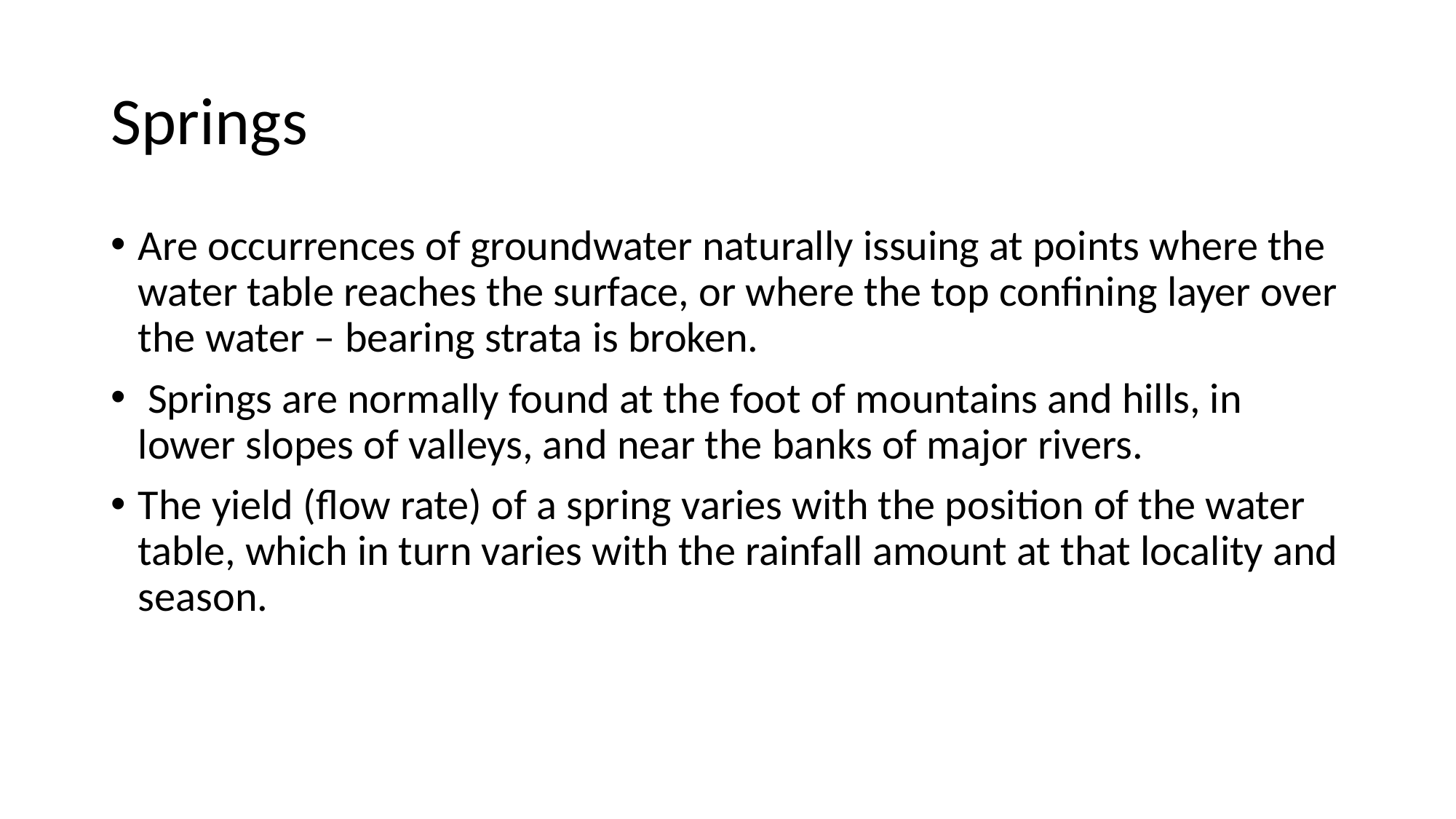

# Springs
Are occurrences of groundwater naturally issuing at points where the water table reaches the surface, or where the top confining layer over the water – bearing strata is broken.
 Springs are normally found at the foot of mountains and hills, in lower slopes of valleys, and near the banks of major rivers.
The yield (flow rate) of a spring varies with the position of the water table, which in turn varies with the rainfall amount at that locality and season.